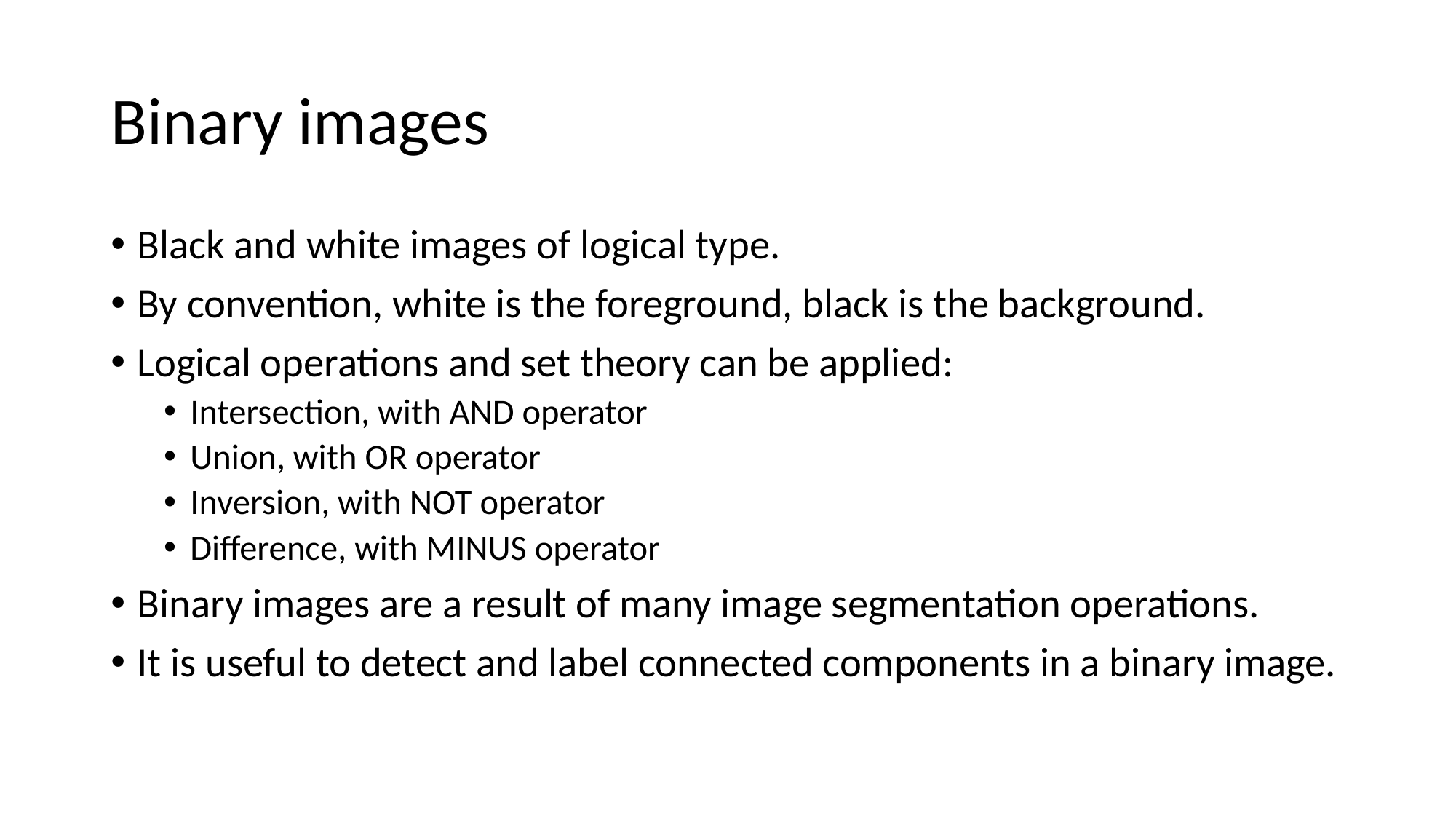

# Binary images
Black and white images of logical type.
By convention, white is the foreground, black is the background.
Logical operations and set theory can be applied:
Intersection, with AND operator
Union, with OR operator
Inversion, with NOT operator
Difference, with MINUS operator
Binary images are a result of many image segmentation operations.
It is useful to detect and label connected components in a binary image.